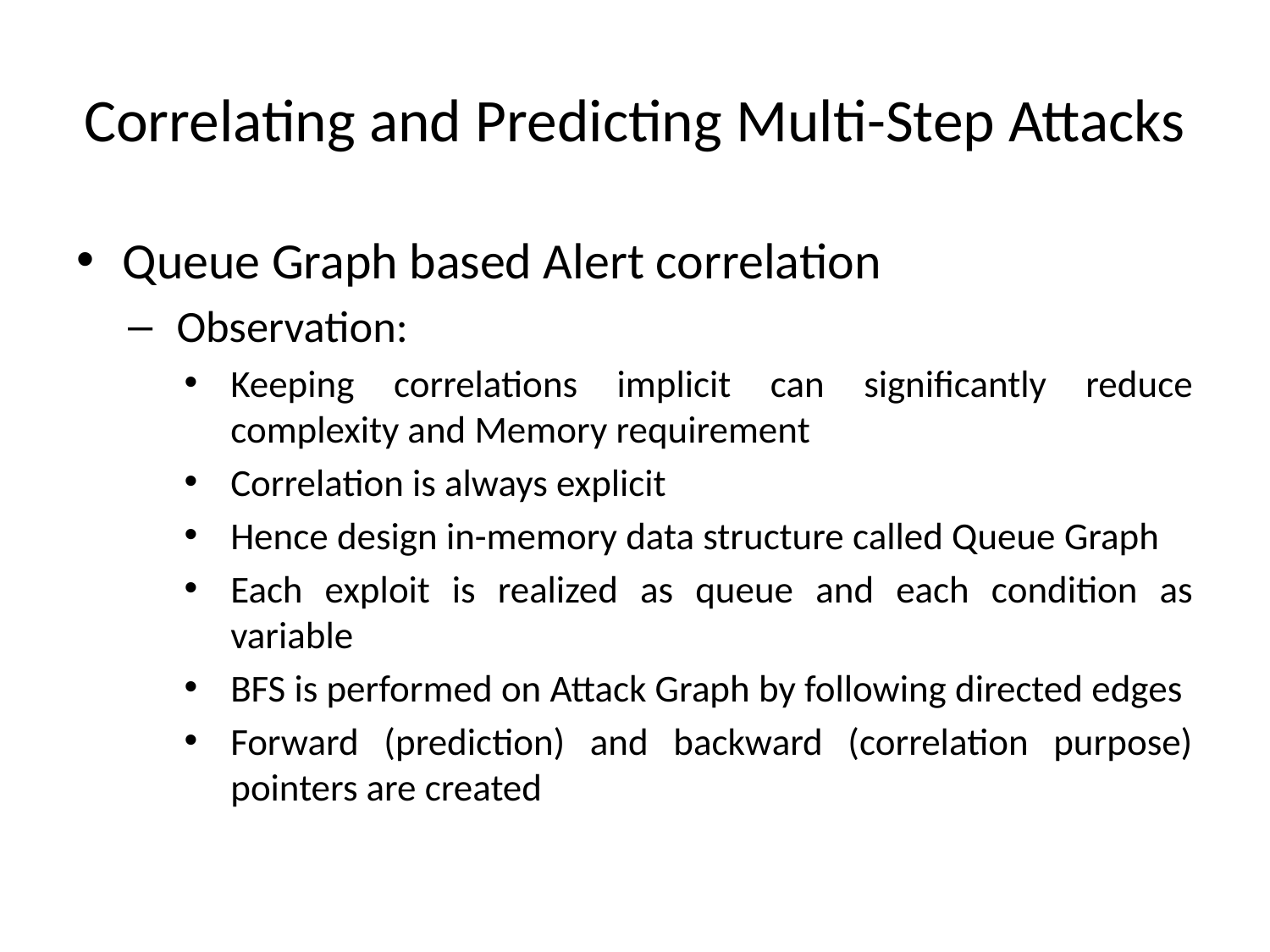

# Correlating and Predicting Multi-Step Attacks
Queue Graph based Alert correlation
Observation:
Keeping correlations implicit can significantly reduce complexity and Memory requirement
Correlation is always explicit
Hence design in-memory data structure called Queue Graph
Each exploit is realized as queue and each condition as variable
BFS is performed on Attack Graph by following directed edges
Forward (prediction) and backward (correlation purpose) pointers are created